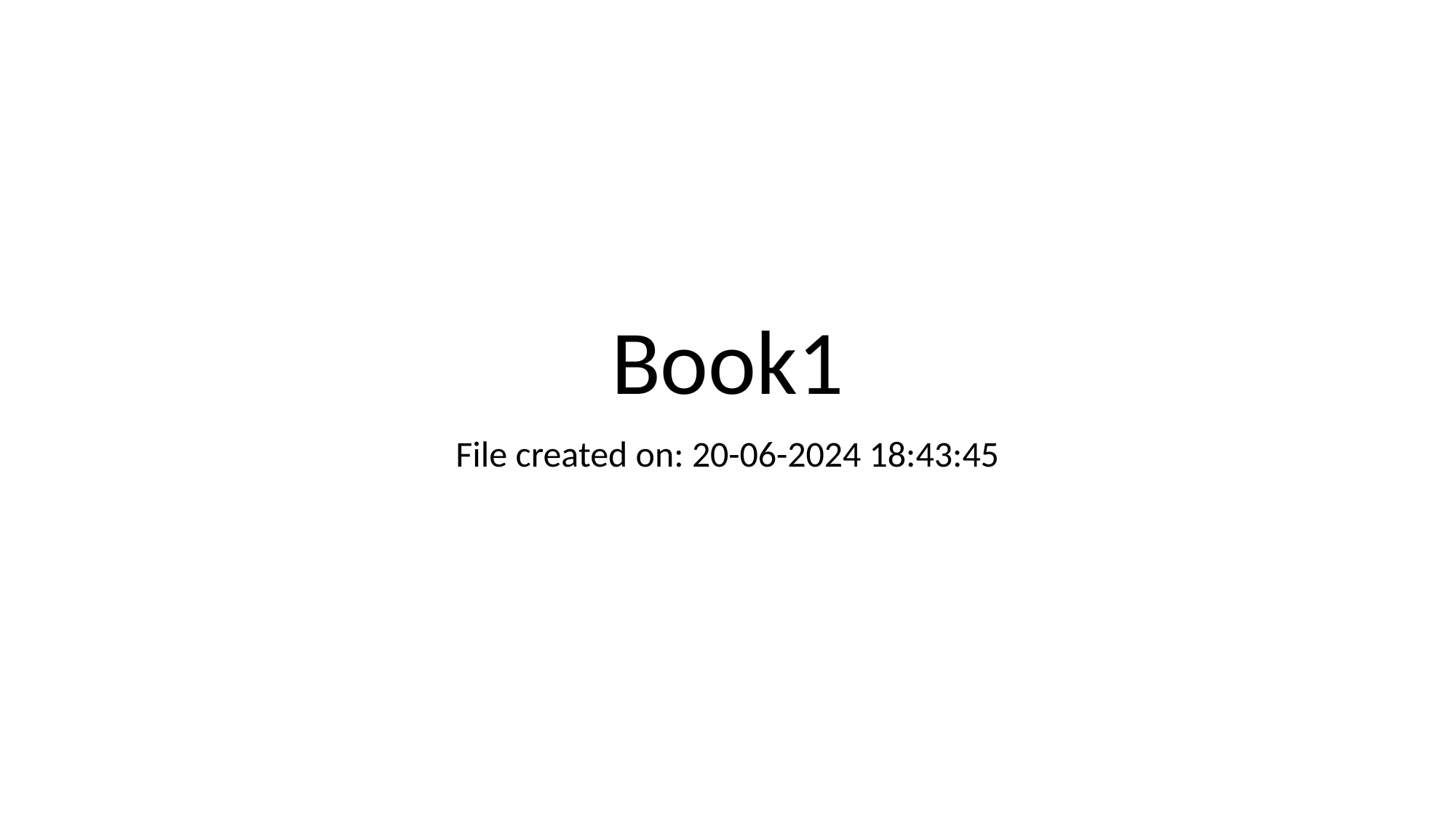

# Book1
File created on: 20-06-2024 18:43:45